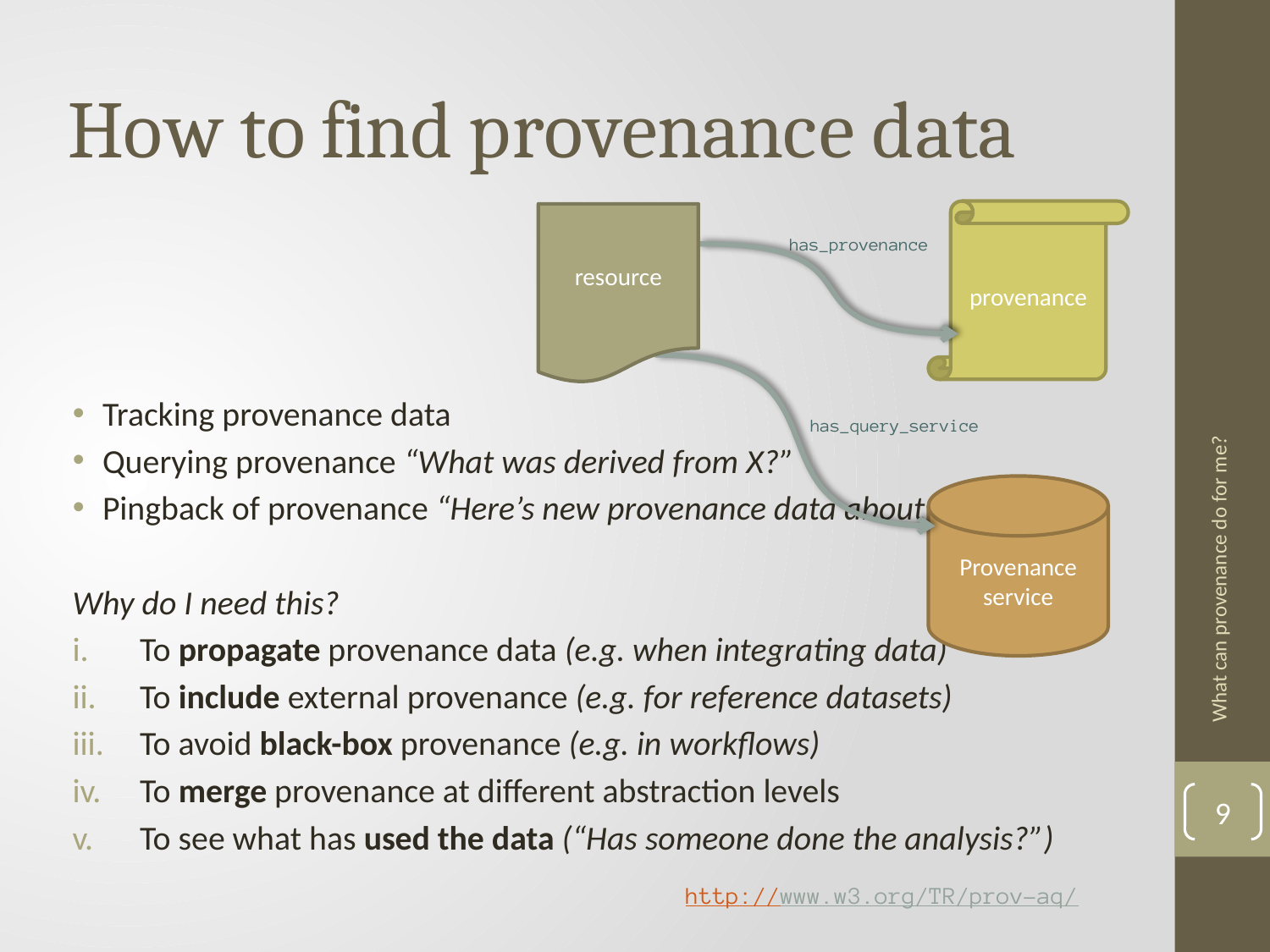

# How to find provenance data
provenance
resource
has_provenance
Tracking provenance data
Querying provenance “What was derived from X?”
Pingback of provenance “Here’s new provenance data about X”

Why do I need this?
To propagate provenance data (e.g. when integrating data)
To include external provenance (e.g. for reference datasets)
To avoid black-box provenance (e.g. in workflows)
To merge provenance at different abstraction levels
To see what has used the data (“Has someone done the analysis?”)

has_query_service
Provenance service
What can provenance do for me?
9
http://www.w3.org/TR/prov-aq/